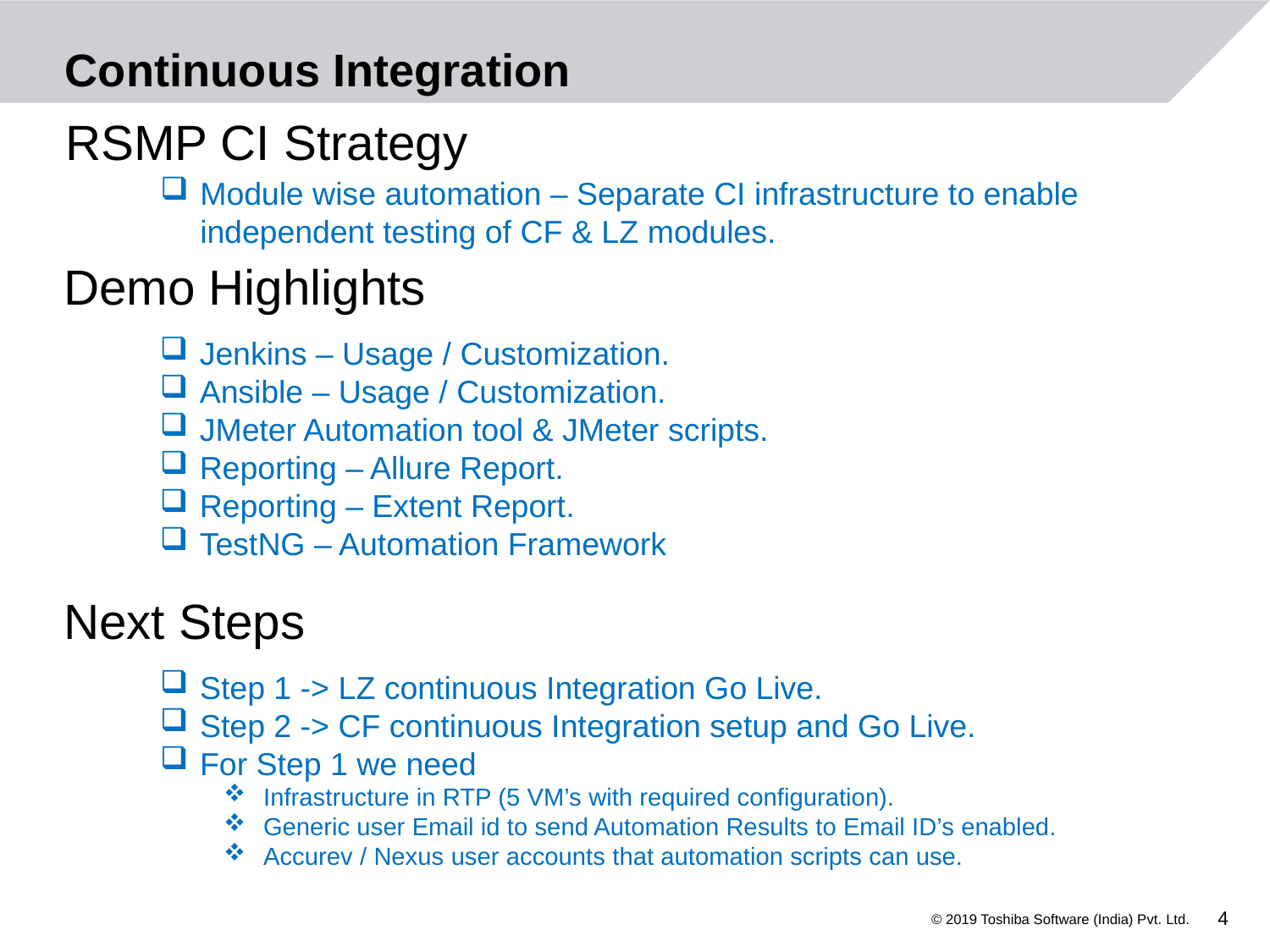

Continuous Integration
RSMP CI Strategy
Module wise automation – Separate CI infrastructure to enable independent testing of CF & LZ modules.
Demo Highlights
Jenkins – Usage / Customization.
Ansible – Usage / Customization.
JMeter Automation tool & JMeter scripts.
Reporting – Allure Report.
Reporting – Extent Report.
TestNG – Automation Framework
Next Steps
Step 1 -> LZ continuous Integration Go Live.
Step 2 -> CF continuous Integration setup and Go Live.
For Step 1 we need
Infrastructure in RTP (5 VM’s with required configuration).
Generic user Email id to send Automation Results to Email ID’s enabled.
Accurev / Nexus user accounts that automation scripts can use.